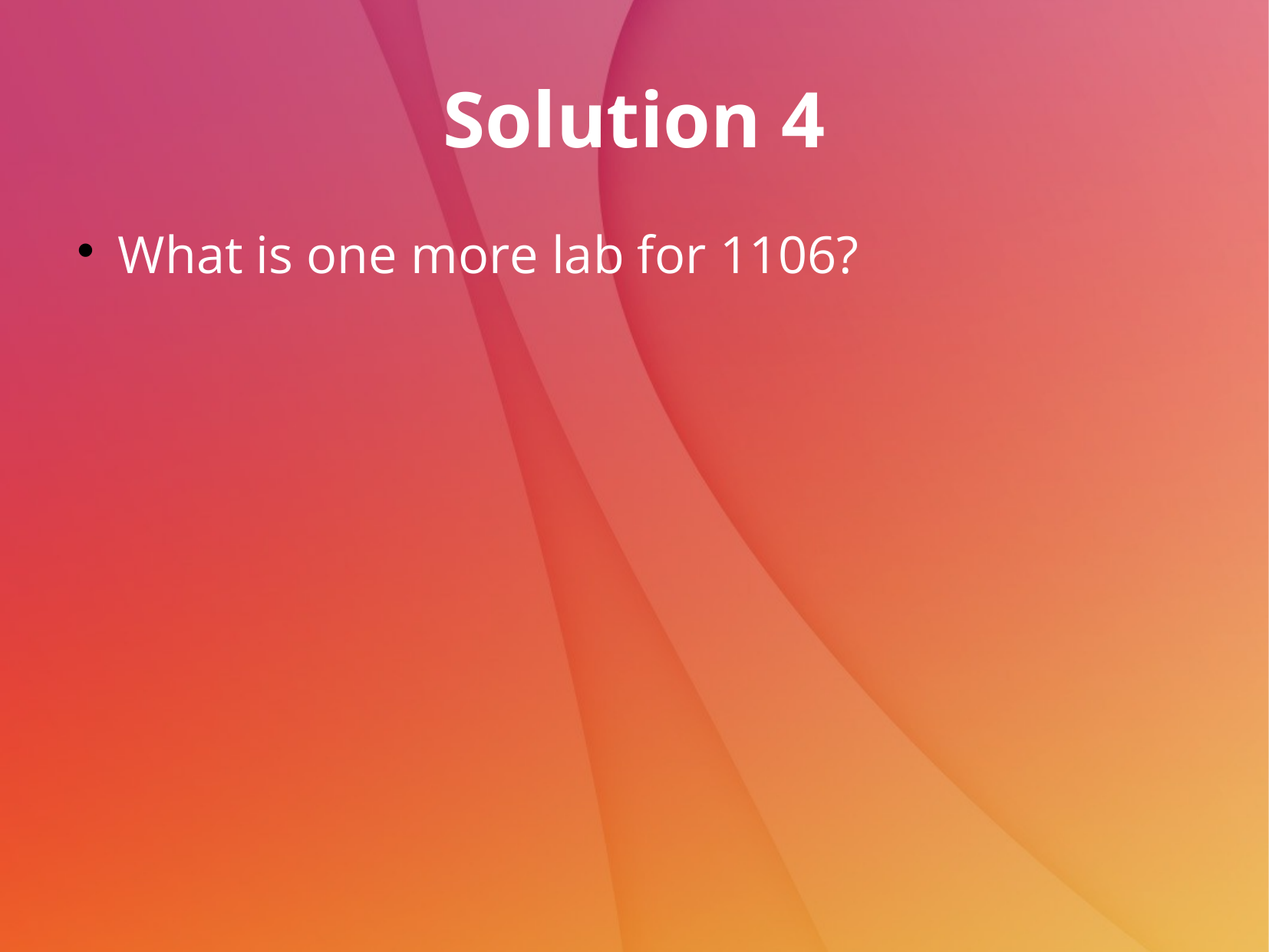

# Solution 4
What is one more lab for 1106?